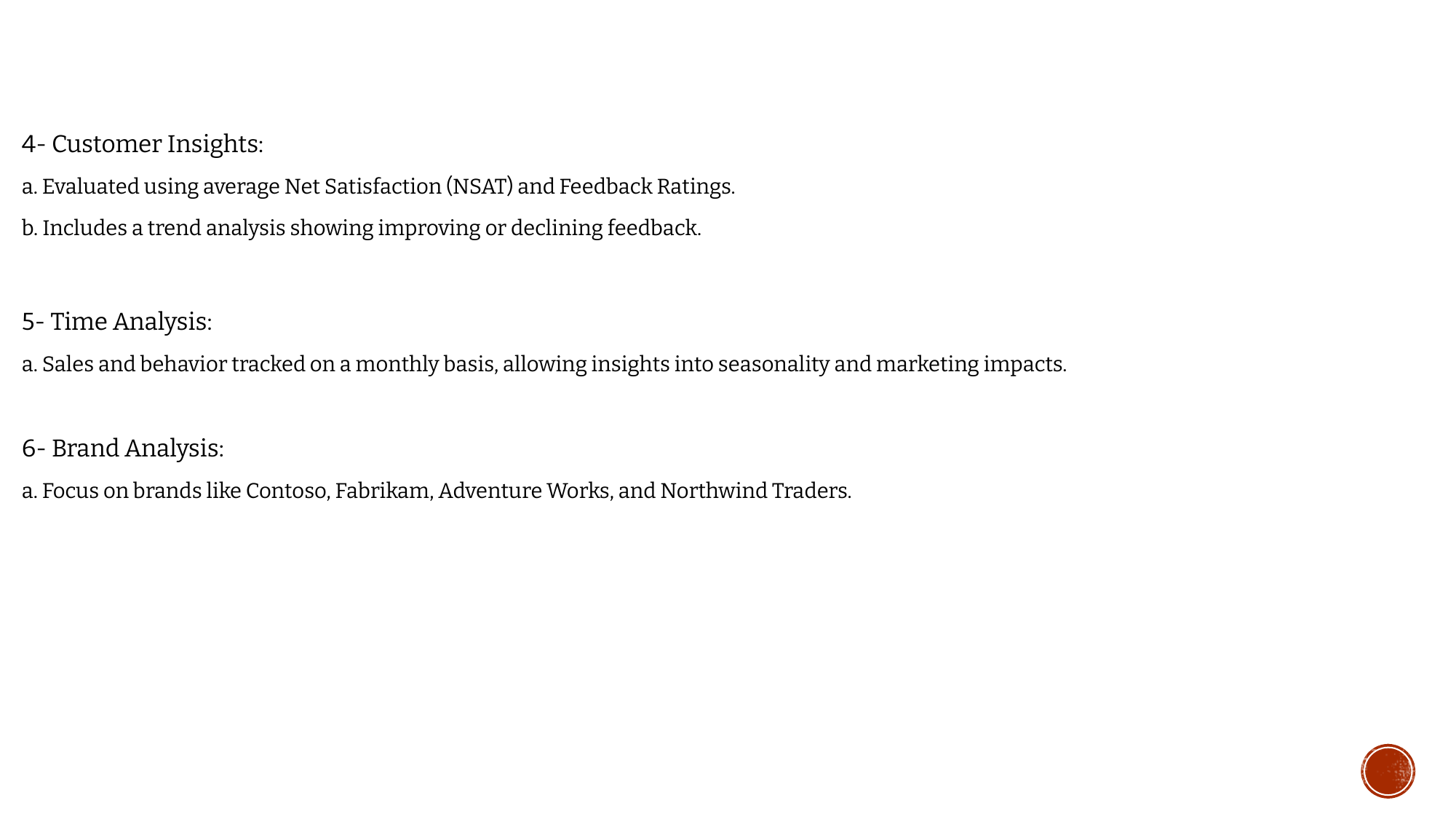

4- Customer Insights:
a. Evaluated using average Net Satisfaction (NSAT) and Feedback Ratings.
b. Includes a trend analysis showing improving or declining feedback.

5- Time Analysis:
a. Sales and behavior tracked on a monthly basis, allowing insights into seasonality and marketing impacts.

6- Brand Analysis:
a. Focus on brands like Contoso, Fabrikam, Adventure Works, and Northwind Traders.